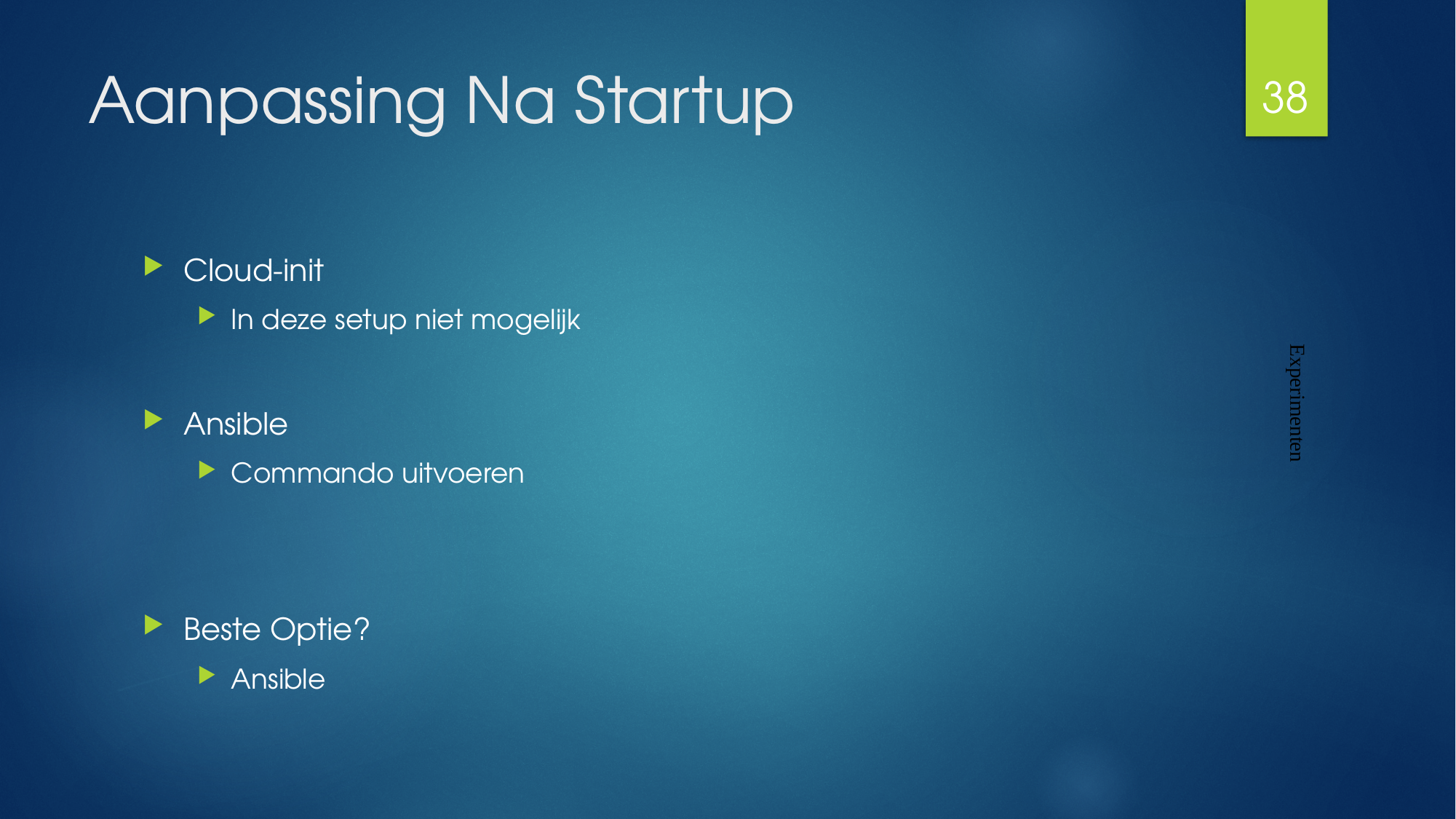

38
# Aanpassing Na Startup
Cloud-init
In deze setup niet mogelijk

Ansible
Commando uitvoeren

Beste Optie?
Ansible
Experimenten